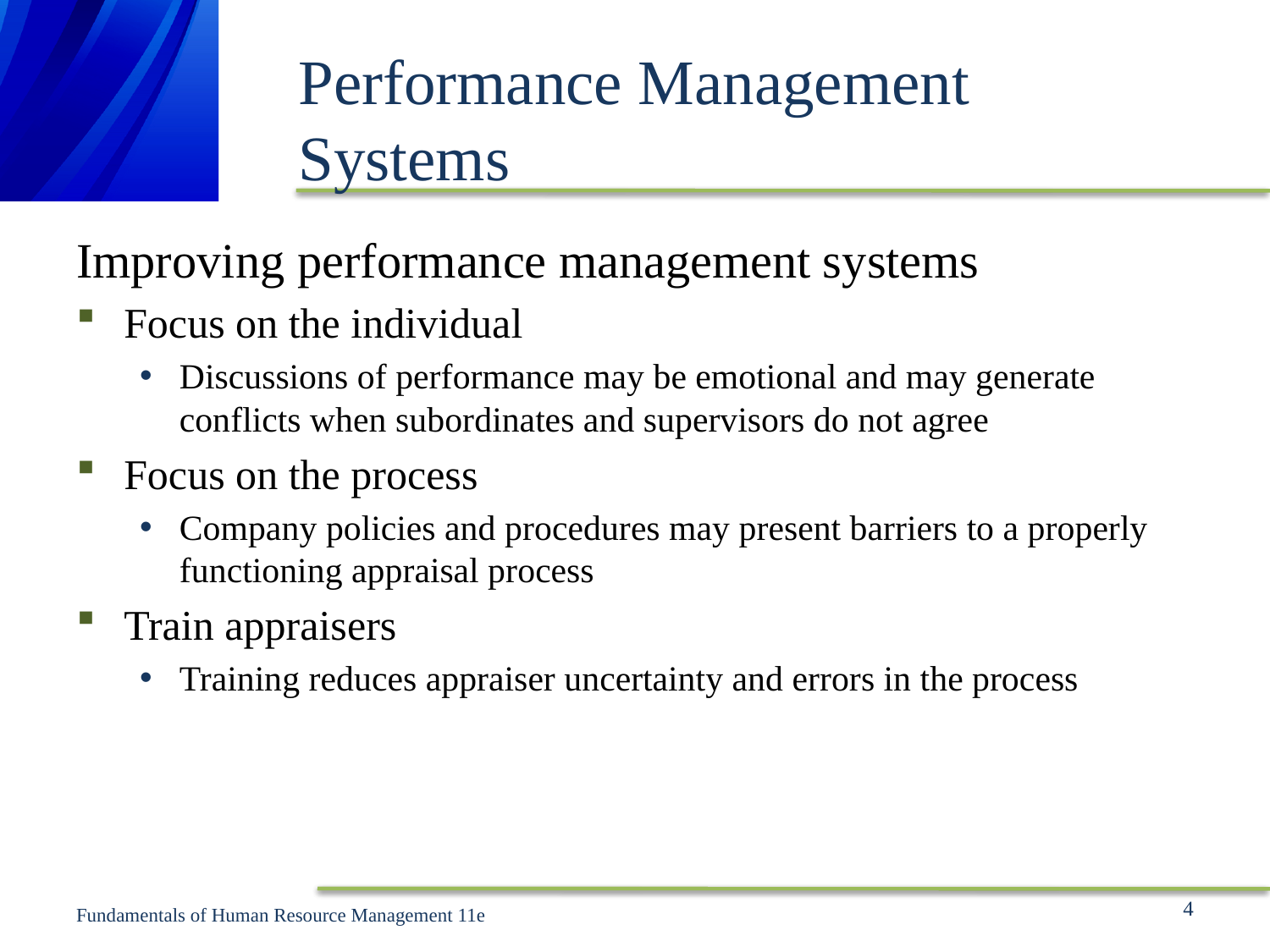

# Performance Management Systems
Improving performance management systems
Focus on the individual
Discussions of performance may be emotional and may generate conflicts when subordinates and supervisors do not agree
Focus on the process
Company policies and procedures may present barriers to a properly functioning appraisal process
Train appraisers
Training reduces appraiser uncertainty and errors in the process

4
Fundamentals of Human Resource Management 11e